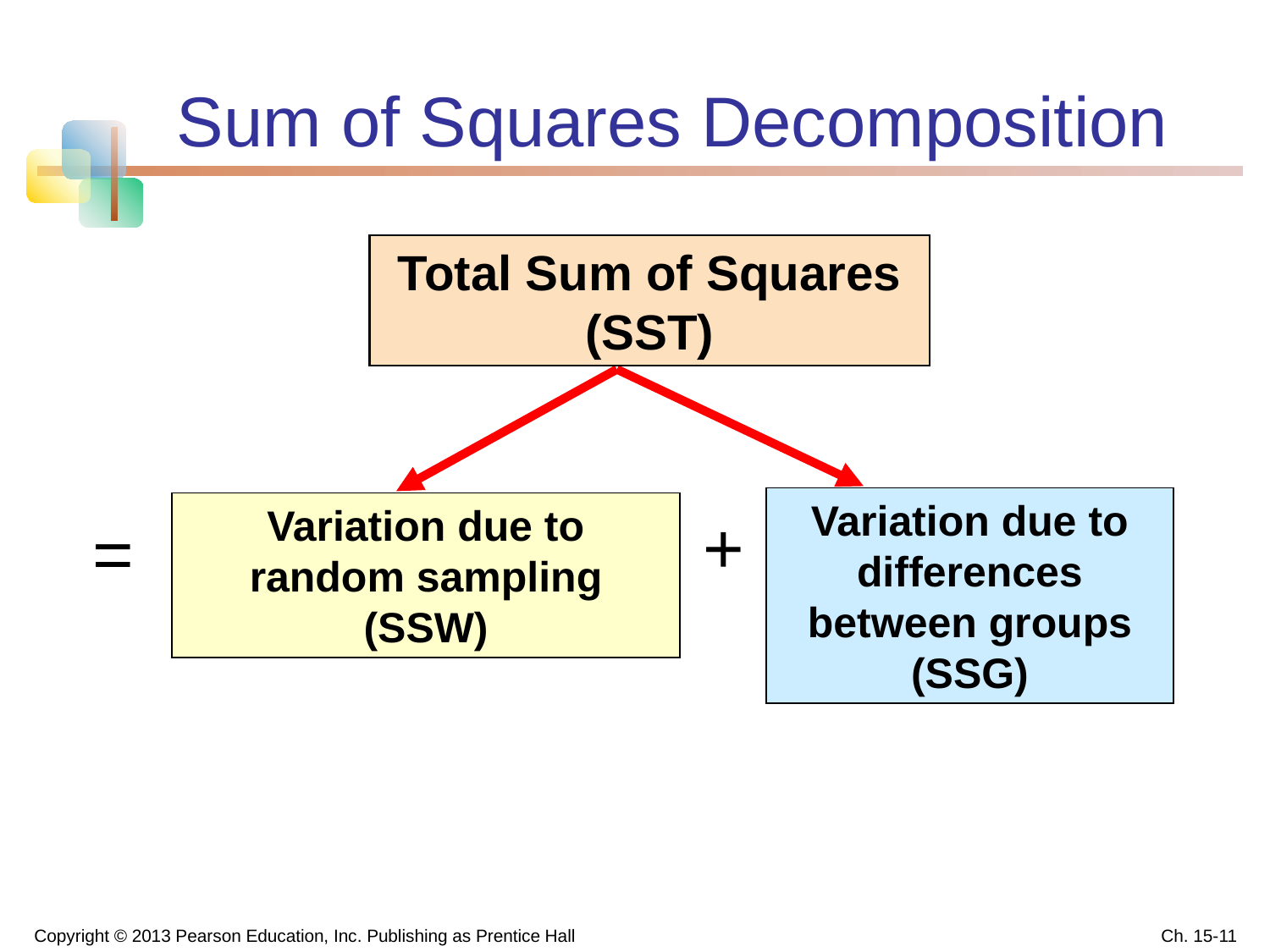

# Sum of Squares Decomposition

Total Sum of Squares (SST)

Variation due to differences between groups (SSG)
Variation due to random sampling (SSW)
+
=
Copyright © 2013 Pearson Education, Inc. Publishing as Prentice Hall
Ch. 15-11